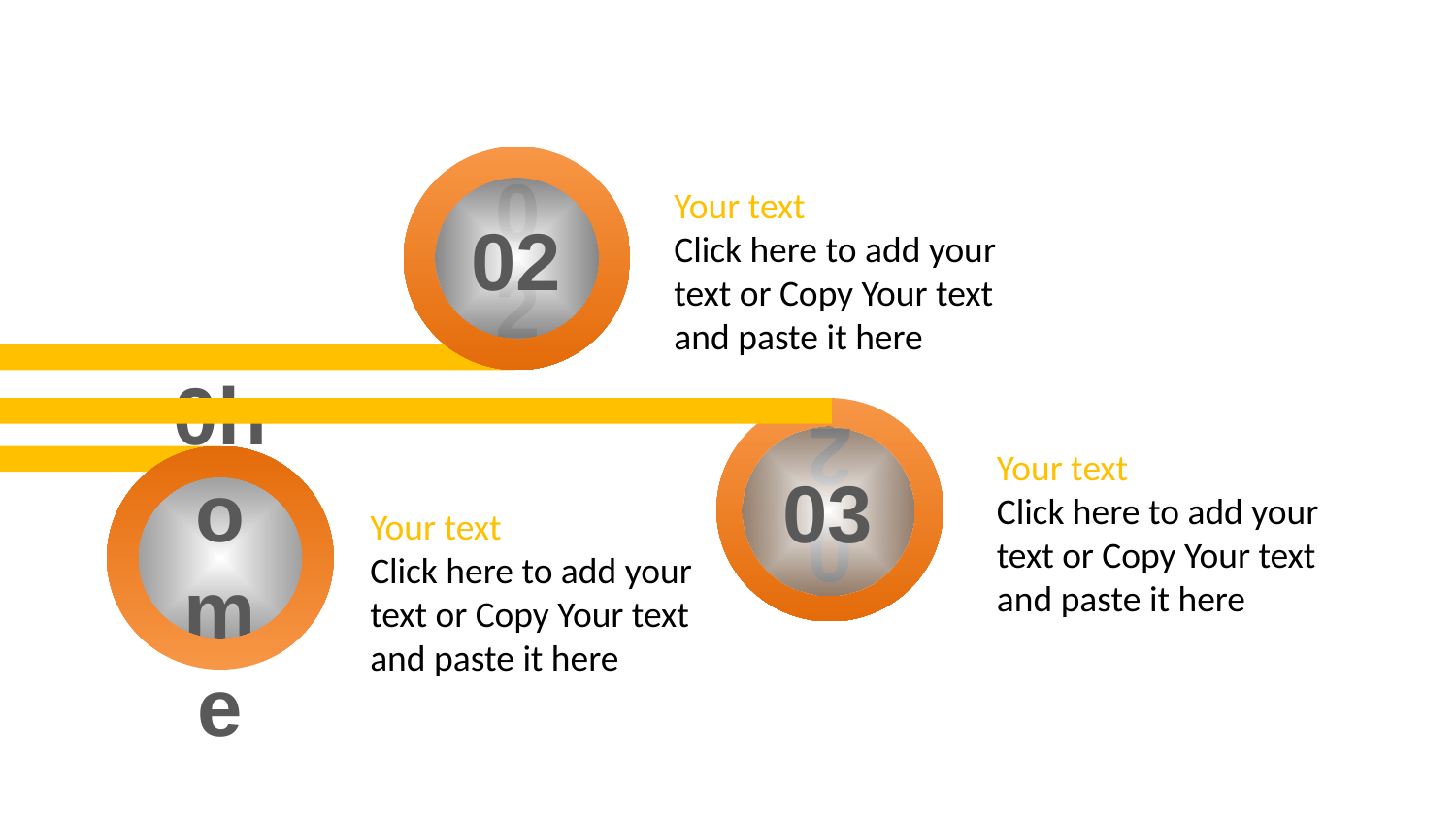

02
02
Your text
Click here to add your
text or Copy Your text
and paste it here

02
03
Your text
Click here to add your
text or Copy Your text
and paste it here

0home
Your text
Click here to add your
text or Copy Your text
and paste it here